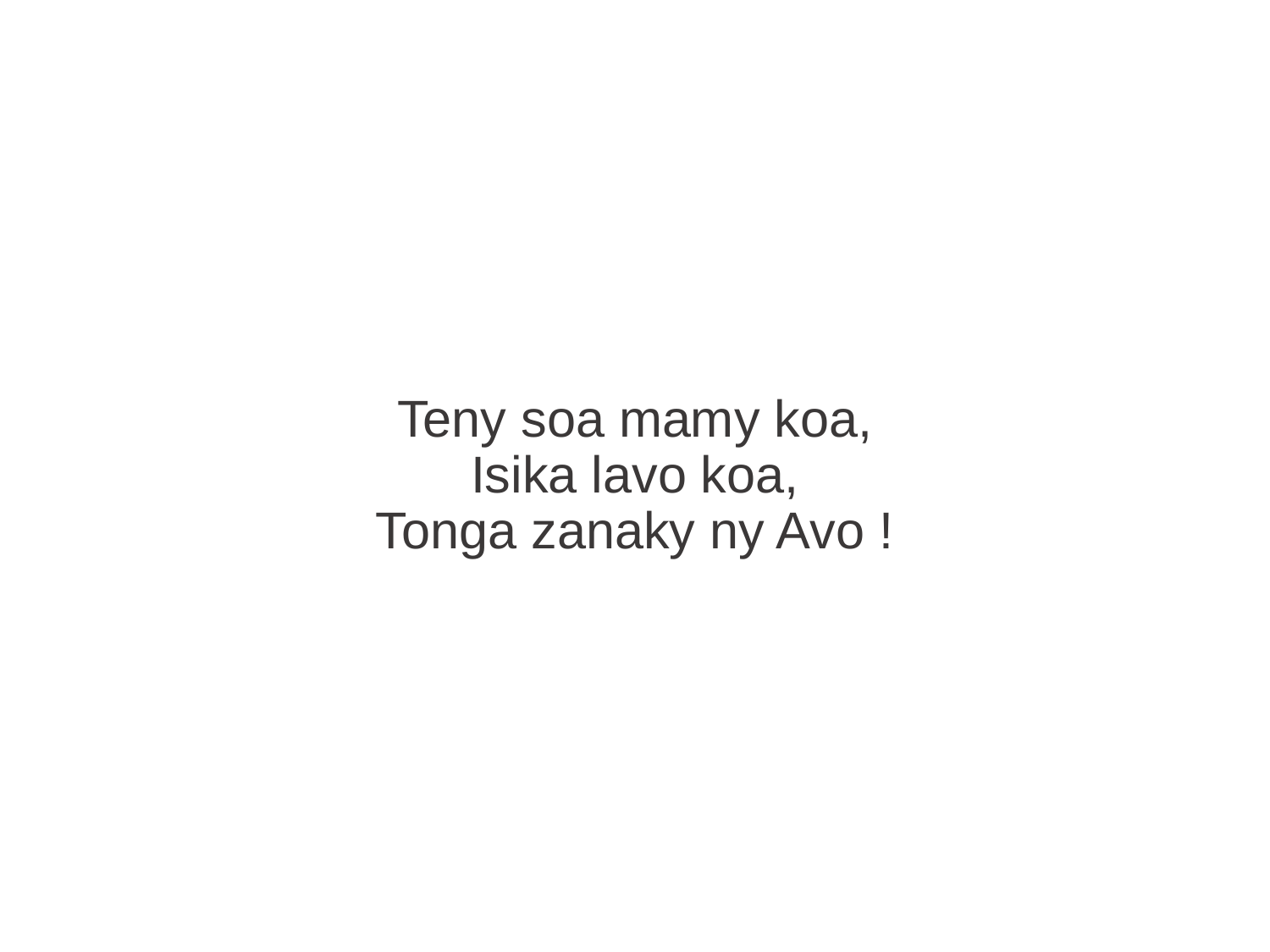

Teny soa mamy koa,
Isika lavo koa,
Tonga zanaky ny Avo !